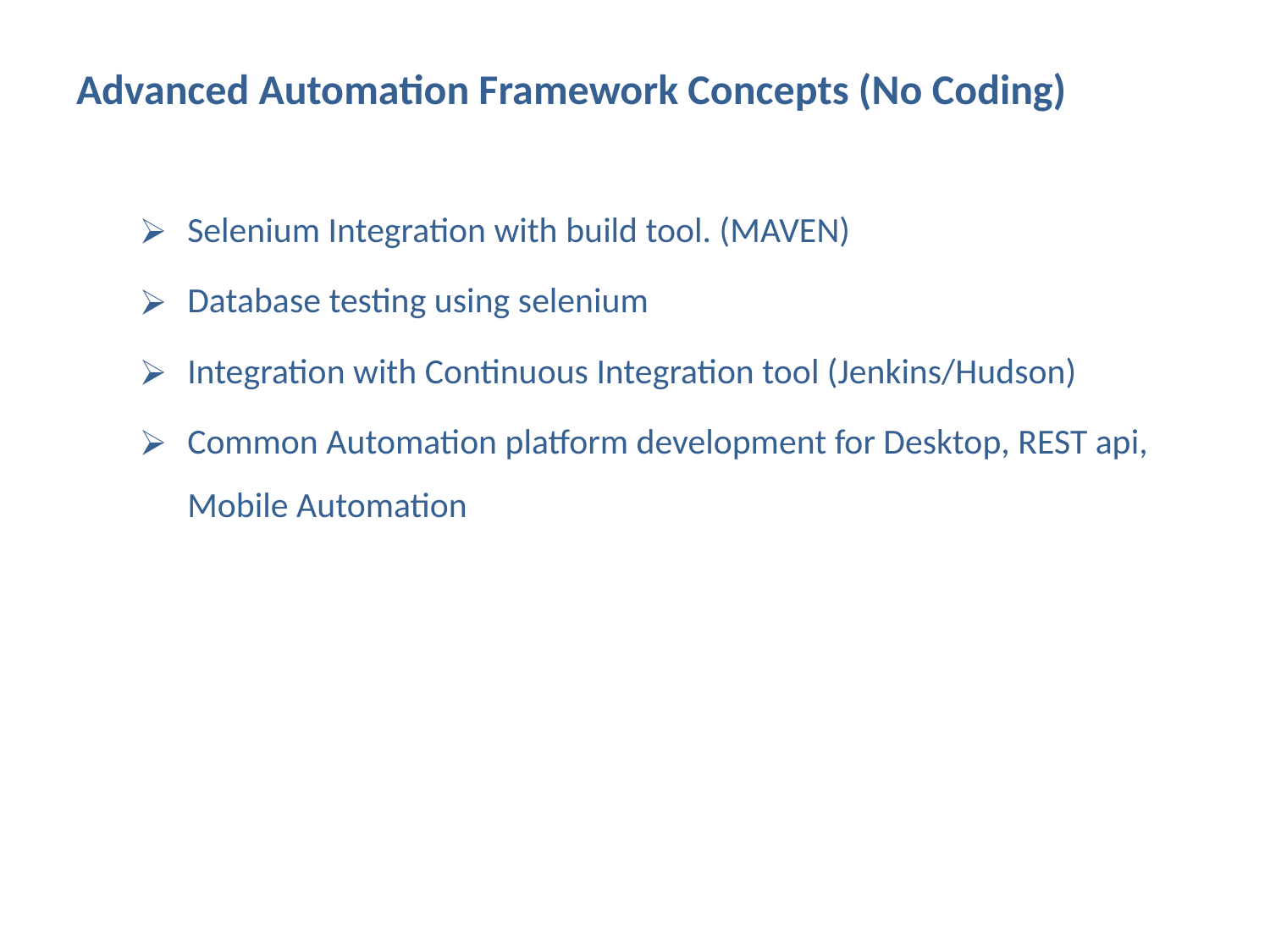

# Advanced Automation Framework Concepts (No Coding)
Selenium Integration with build tool. (MAVEN)
Database testing using selenium
Integration with Continuous Integration tool (Jenkins/Hudson)
Common Automation platform development for Desktop, REST api, Mobile Automation